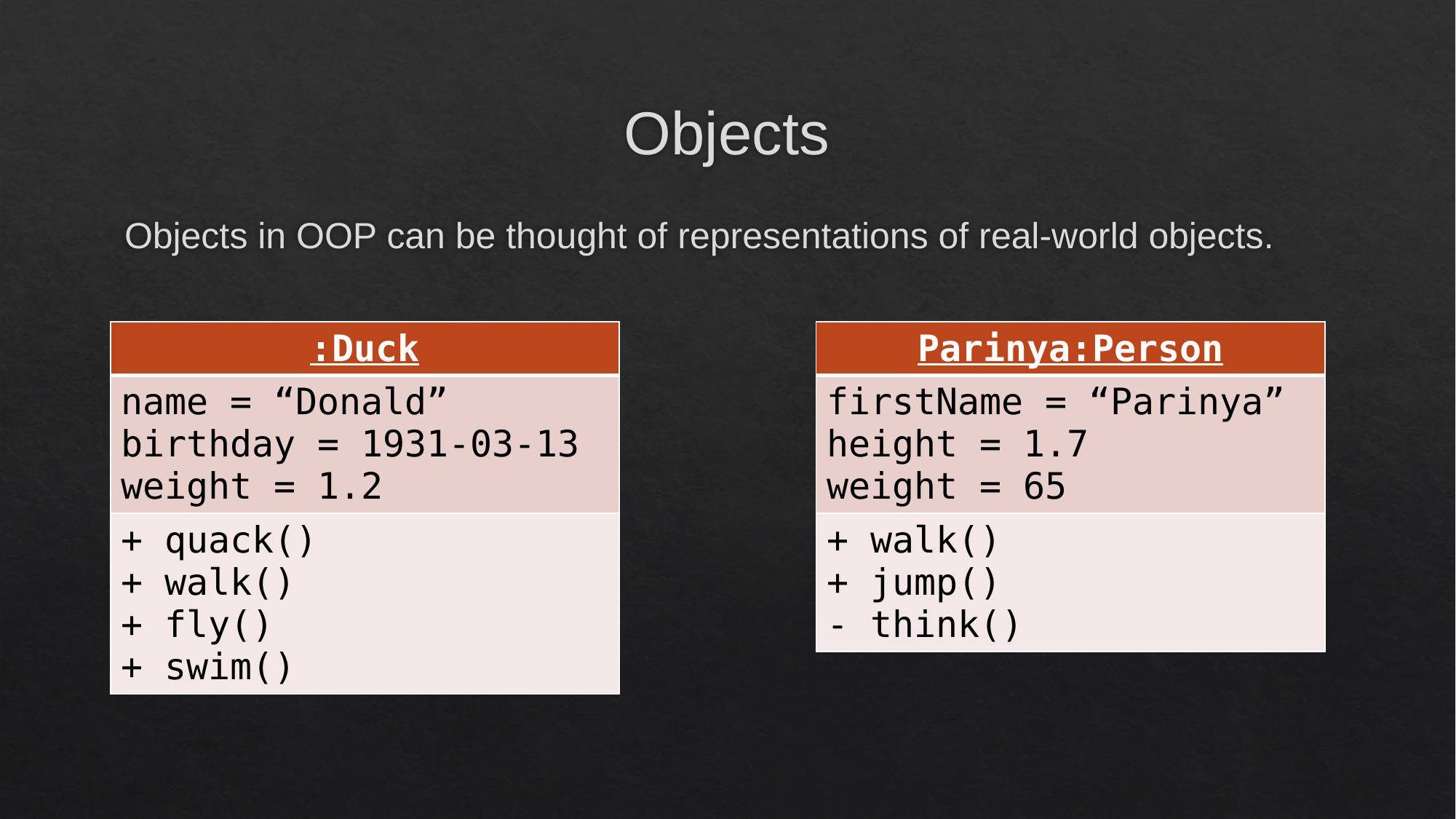

# Objects
Objects in OOP can be thought of representations of real-world objects.

| :Duck |
| --- |
| name = “Donald” birthday = 1931-03-13 weight = 1.2 |
| + quack() + walk() + fly() + swim() |
| Parinya:Person |
| --- |
| firstName = “Parinya” height = 1.7 weight = 65 |
| + walk() + jump() - think() |